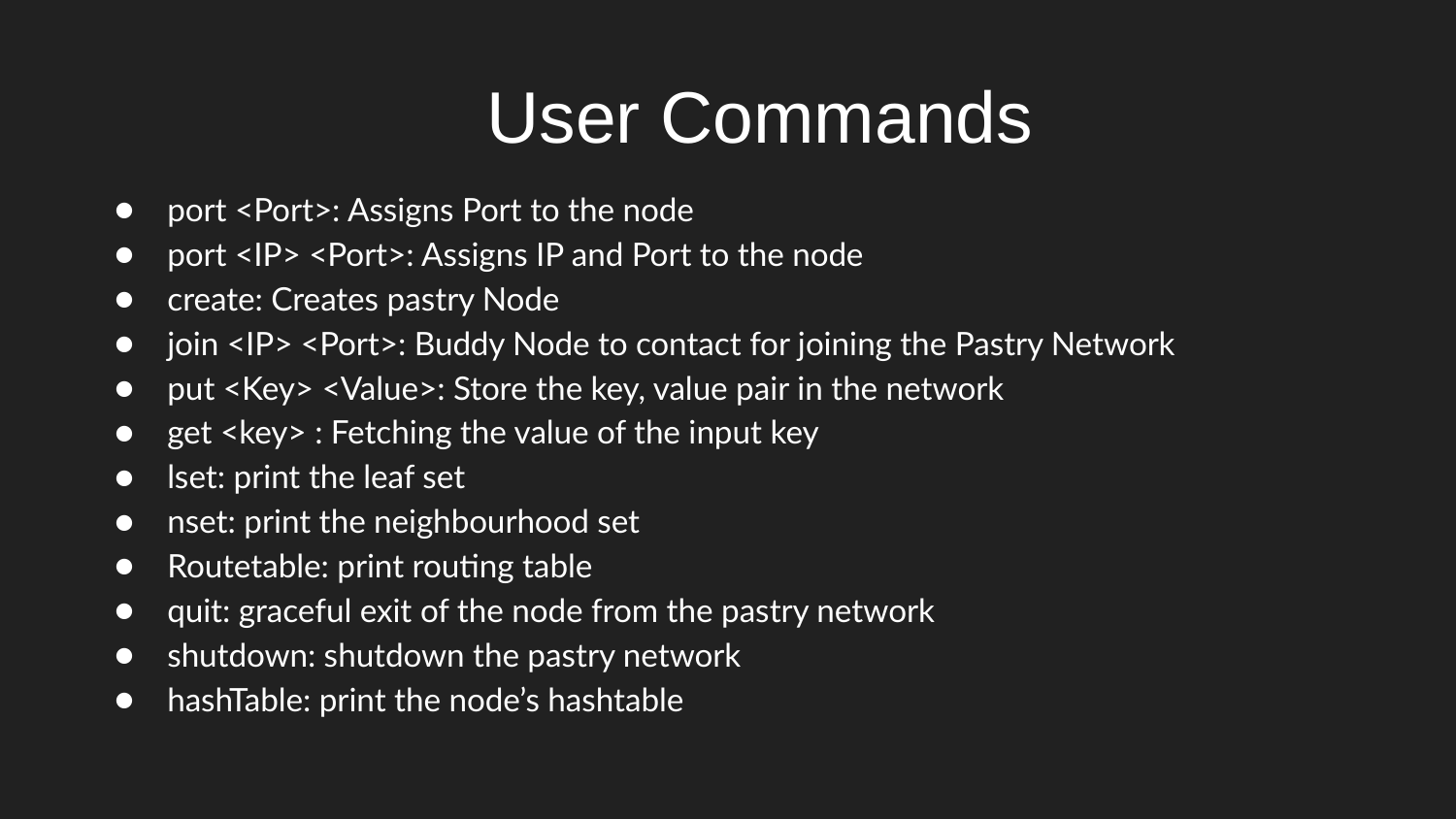

User Commands
port <Port>: Assigns Port to the node
port <IP> <Port>: Assigns IP and Port to the node
create: Creates pastry Node
join <IP> <Port>: Buddy Node to contact for joining the Pastry Network
put <Key> <Value>: Store the key, value pair in the network
get <key> : Fetching the value of the input key
lset: print the leaf set
nset: print the neighbourhood set
Routetable: print routing table
quit: graceful exit of the node from the pastry network
shutdown: shutdown the pastry network
hashTable: print the node’s hashtable